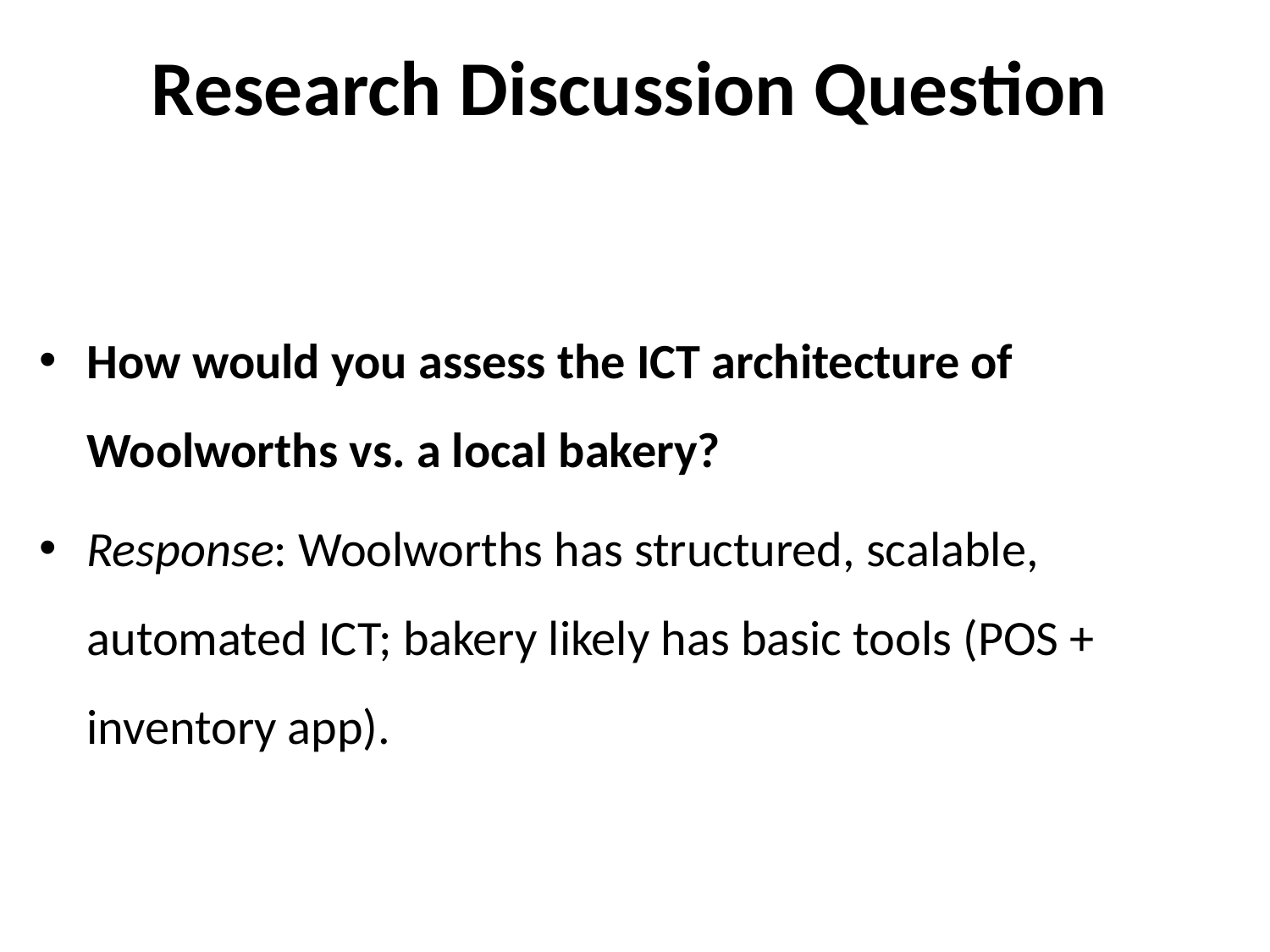

# Research Discussion Question
How would you assess the ICT architecture of Woolworths vs. a local bakery?
Response: Woolworths has structured, scalable, automated ICT; bakery likely has basic tools (POS + inventory app).